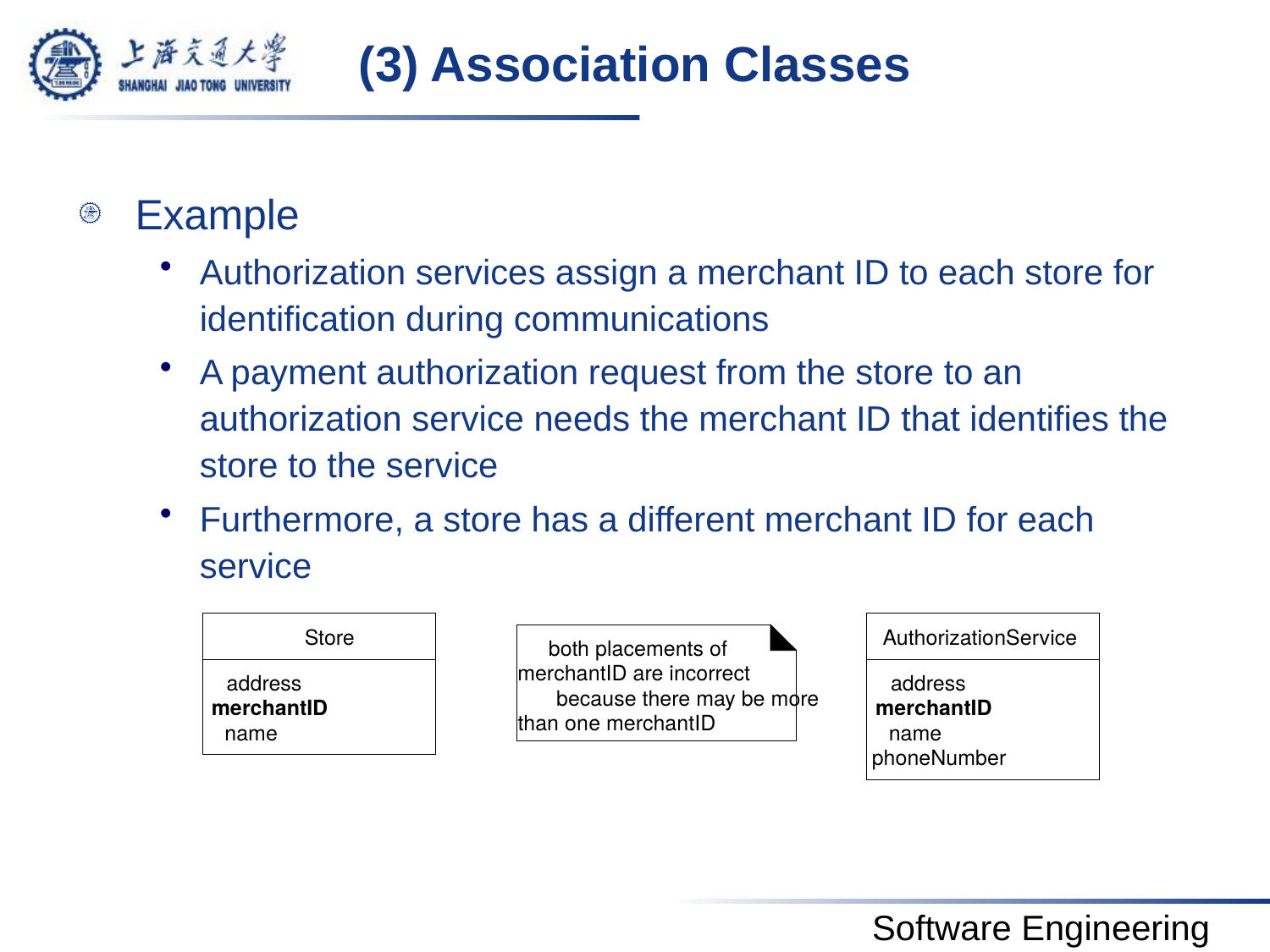

# (3) Association Classes
Example
Authorization services assign a merchant ID to each store for identification during communications
A payment authorization request from the store to an authorization service needs the merchant ID that identifies the store to the service
Furthermore, a store has a different merchant ID for each service

Store
AuthorizationService

both placements of

merchantID are incorrect
address
address
because there may be more
merchantID
merchantID
than one merchantID
name
name
phoneNumber